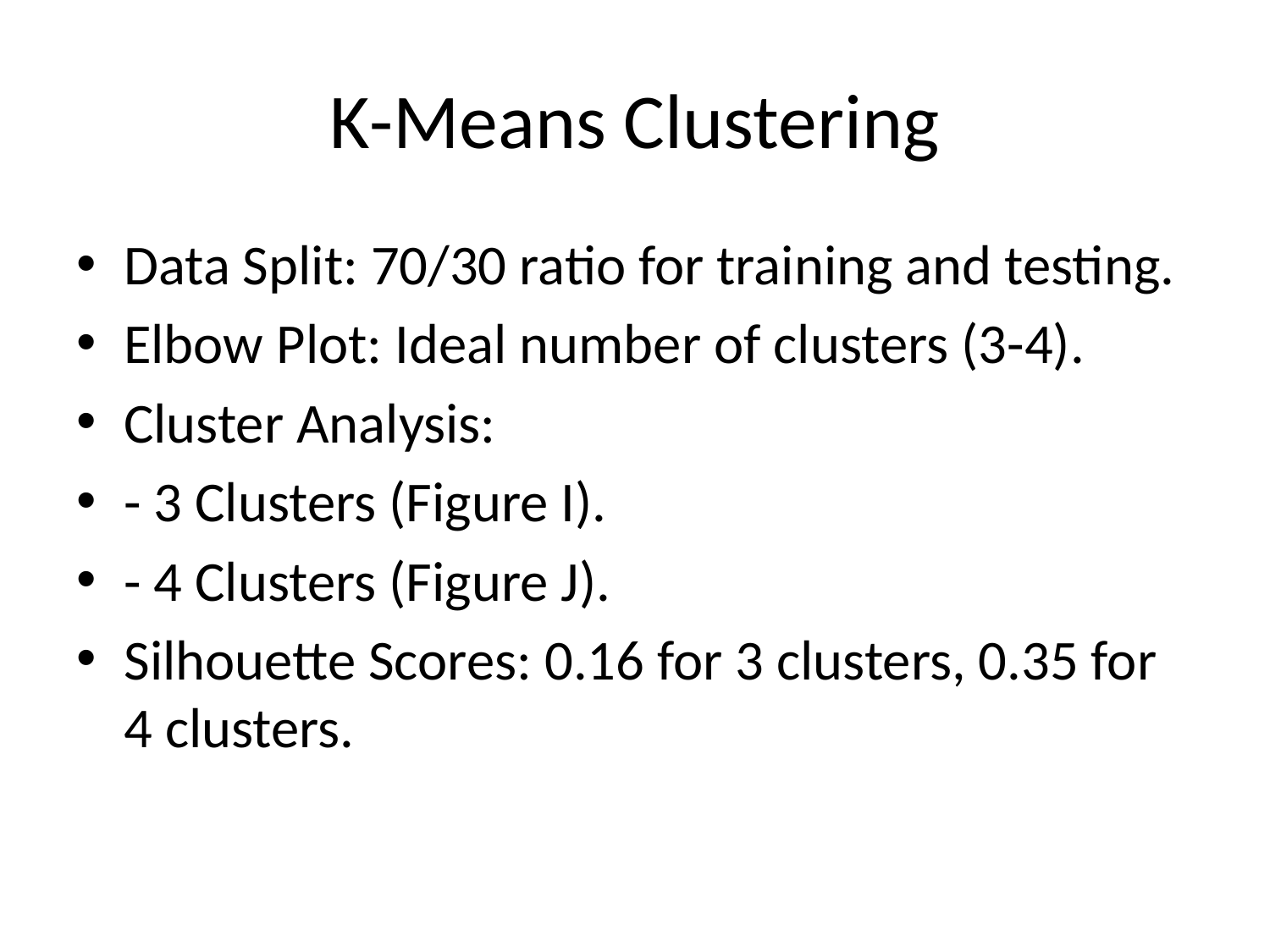

# K-Means Clustering
Data Split: 70/30 ratio for training and testing.
Elbow Plot: Ideal number of clusters (3-4).
Cluster Analysis:
- 3 Clusters (Figure I).
- 4 Clusters (Figure J).
Silhouette Scores: 0.16 for 3 clusters, 0.35 for 4 clusters.